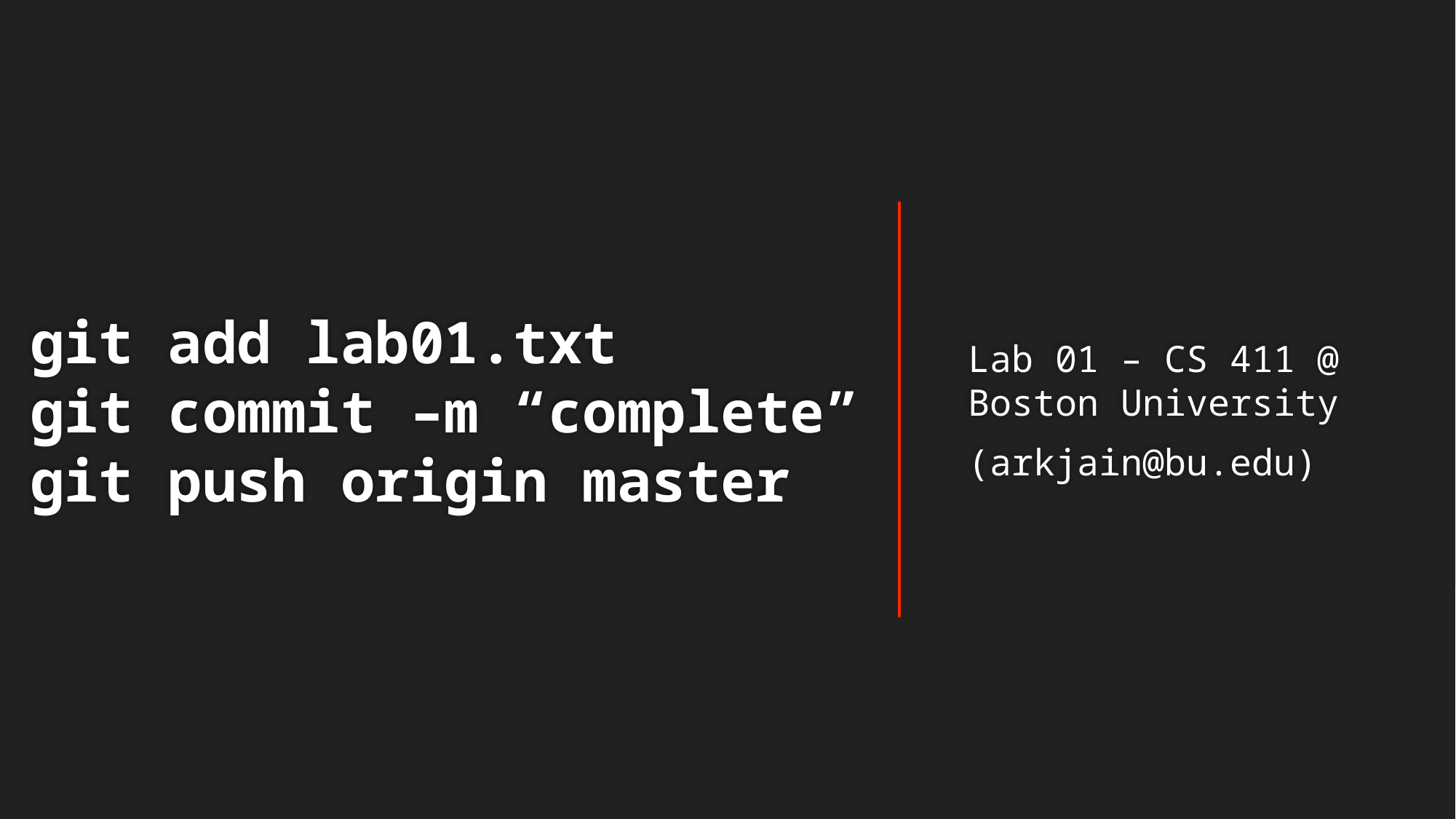

# git add lab01.txt git commit –m “complete” git push origin master
Lab 01 – CS 411 @ Boston University
(arkjain@bu.edu)